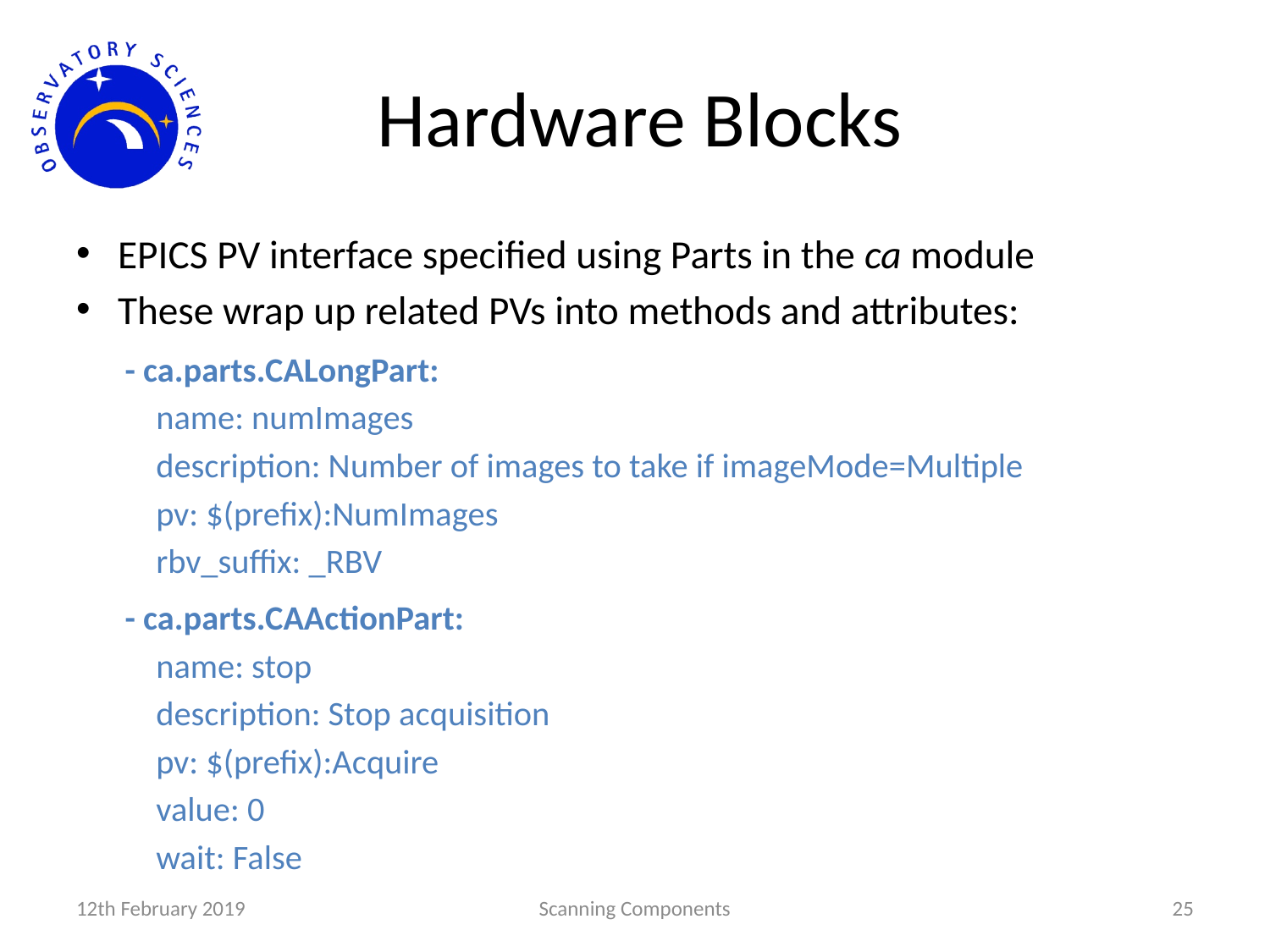

# Hardware Blocks
EPICS PV interface specified using Parts in the ca module
These wrap up related PVs into methods and attributes:
- ca.parts.CALongPart:
    name: numImages
    description: Number of images to take if imageMode=Multiple
    pv: $(prefix):NumImages
    rbv_suffix: _RBV
- ca.parts.CAActionPart:
    name: stop
    description: Stop acquisition
    pv: $(prefix):Acquire
    value: 0
    wait: False
12th February 2019
Scanning Components
25